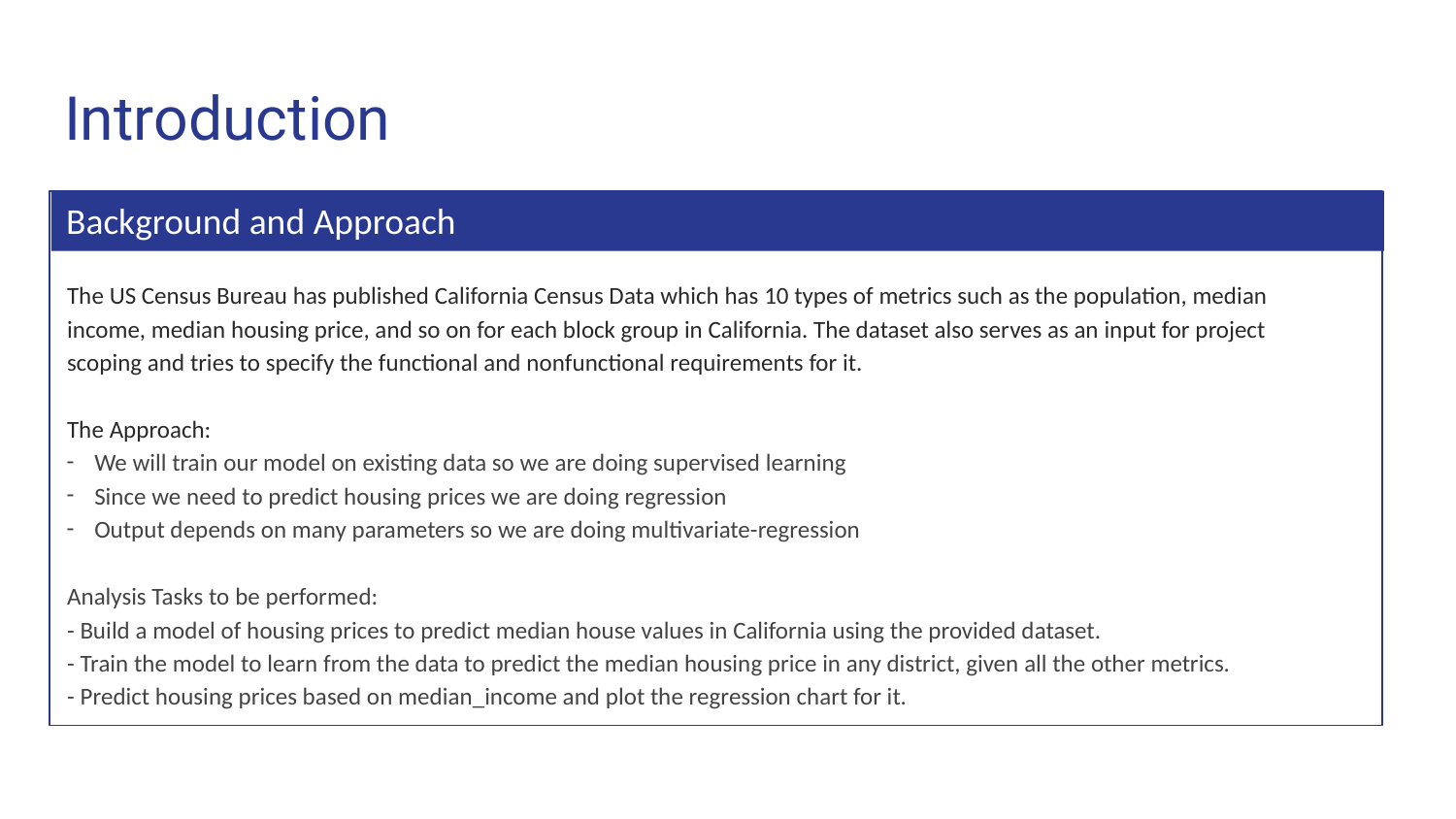

# Introduction

Background and Approach
The US Census Bureau has published California Census Data which has 10 types of metrics such as the population, median income, median housing price, and so on for each block group in California. The dataset also serves as an input for project scoping and tries to specify the functional and nonfunctional requirements for it.

The Approach:
We will train our model on existing data so we are doing supervised learning
Since we need to predict housing prices we are doing regression
Output depends on many parameters so we are doing multivariate-regression

Analysis Tasks to be performed:
- Build a model of housing prices to predict median house values in California using the provided dataset.
- Train the model to learn from the data to predict the median housing price in any district, given all the other metrics.
- Predict housing prices based on median_income and plot the regression chart for it.